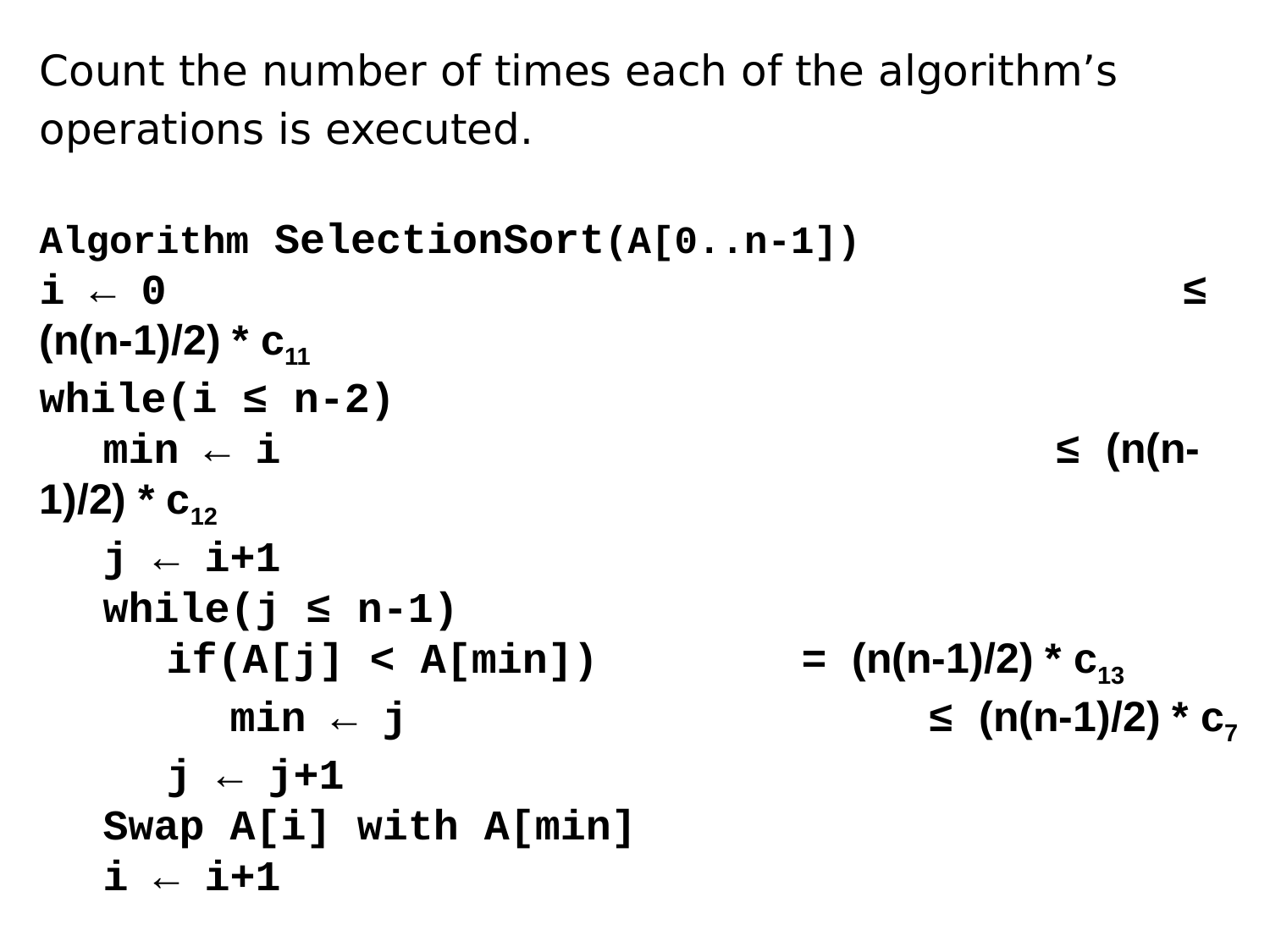

Count the number of times each of the algorithm’s operations is executed.

Algorithm SelectionSort(A[0..n-1])
i ← 0								≤ (n(n-1)/2) * c11
while(i ≤ n-2)
min ← i							≤ (n(n-1)/2) * c12
j ← i+1
while(j ≤ n-1)
	if(A[j] < A[min])		= (n(n-1)/2) * c13
min ← j					≤ (n(n-1)/2) * c7
j ← j+1
Swap A[i] with A[min]
i ← i+1

T(n) ≤ (n(n-1)/2) * c14 , where one basic operation like
A[j] < A[min] executes for (n(n-1)/2) times.